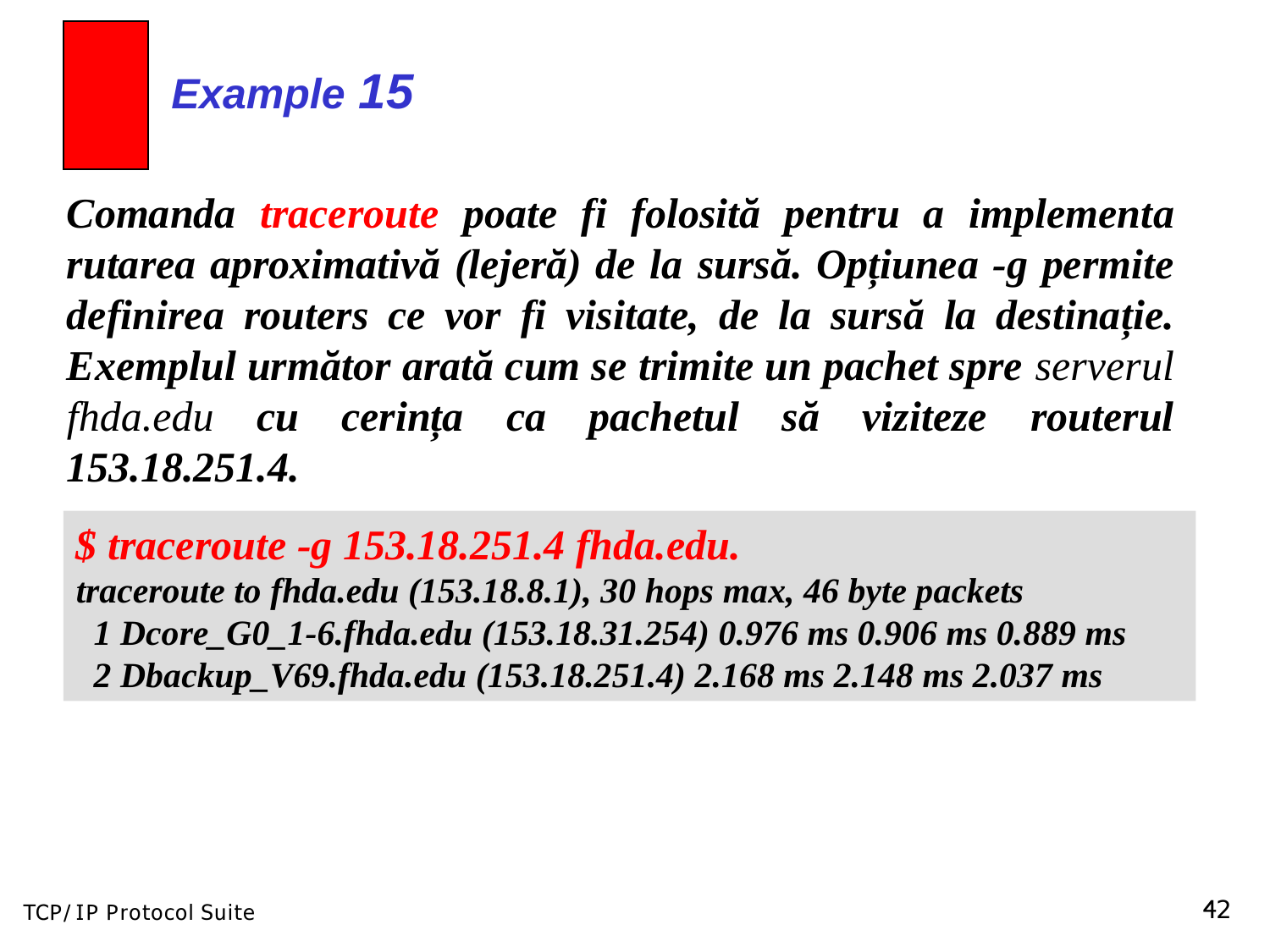

Example 15
Comanda traceroute poate fi folosită pentru a implementa rutarea aproximativă (lejeră) de la sursă. Opțiunea -g permite definirea routers ce vor fi visitate, de la sursă la destinație. Exemplul următor arată cum se trimite un pachet spre serverul fhda.edu cu cerința ca pachetul să viziteze routerul 153.18.251.4.
$ traceroute -g 153.18.251.4 fhda.edu.
traceroute to fhda.edu (153.18.8.1), 30 hops max, 46 byte packets
  1 Dcore_G0_1-6.fhda.edu (153.18.31.254) 0.976 ms 0.906 ms 0.889 ms
  2 Dbackup_V69.fhda.edu (153.18.251.4) 2.168 ms 2.148 ms 2.037 ms
42
TCP/IP Protocol Suite